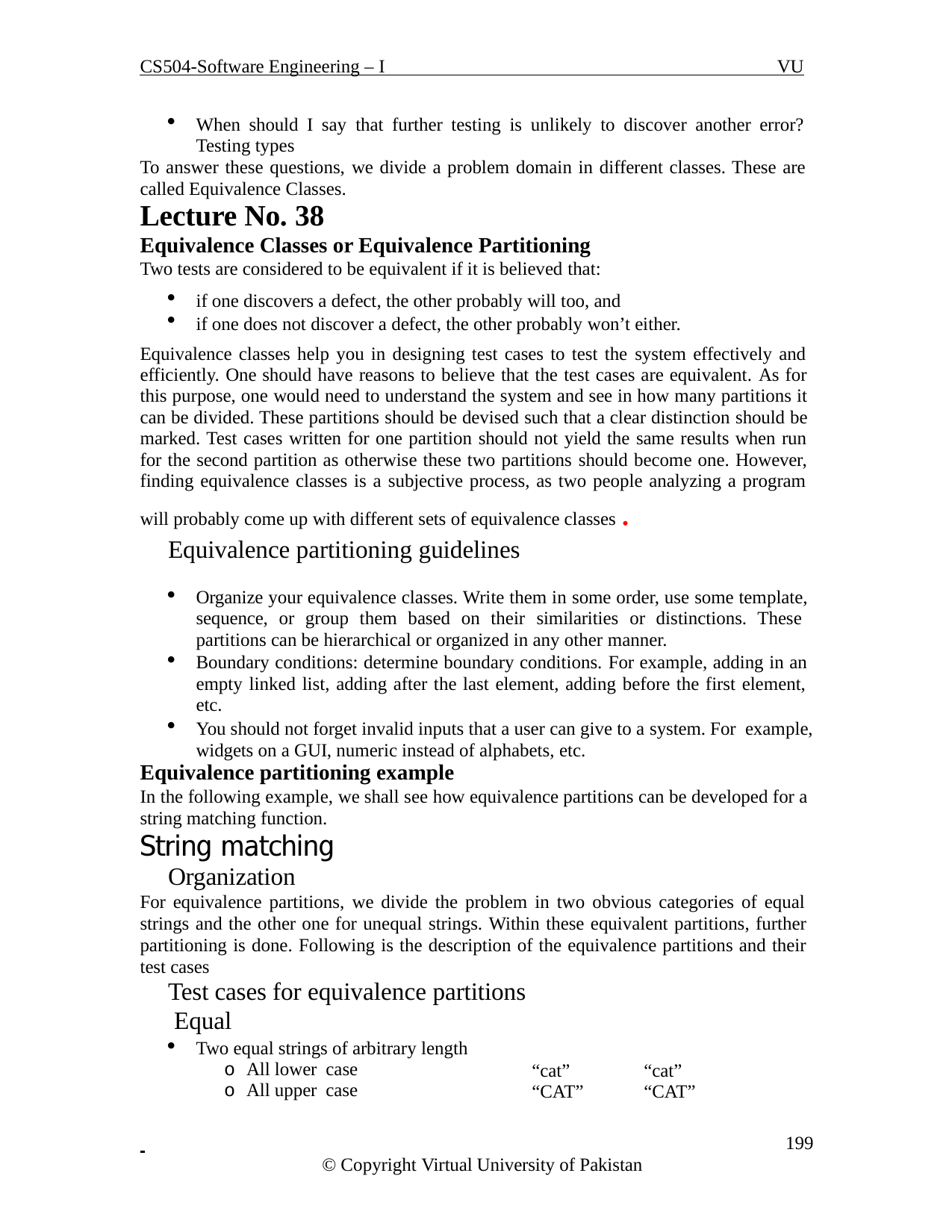

CS504-Software Engineering – I
VU

When should I say that further testing is unlikely to discover another error?  Testing types
To answer these questions, we divide a problem domain in different classes. These are  called Equivalence Classes.
Lecture No. 38
Equivalence Classes or Equivalence Partitioning
Two tests are considered to be equivalent if it is believed that:
if one discovers a defect, the other probably will too, and
if one does not discover a defect, the other probably won’t either.
Equivalence classes help you in designing test cases to test the system effectively and  efficiently. One should have reasons to believe that the test cases are equivalent. As for  this purpose, one would need to understand the system and see in how many partitions it  can be divided. These partitions should be devised such that a clear distinction should be  marked. Test cases written for one partition should not yield the same results when run  for the second partition as otherwise these two partitions should become one. However,  finding equivalence classes is a subjective process, as two people analyzing a program  will probably come up with different sets of equivalence classes .
Equivalence partitioning guidelines

Organize your equivalence classes. Write them in some order, use some template,  sequence, or group them based on their similarities or distinctions. These  partitions can be hierarchical or organized in any other manner.
Boundary conditions: determine boundary conditions. For example, adding in an  empty linked list, adding after the last element, adding before the first element,  etc.
You should not forget invalid inputs that a user can give to a system. For  example, widgets on a GUI, numeric instead of alphabets, etc.
Equivalence partitioning example
In the following example, we shall see how equivalence partitions can be developed for a  string matching function.
String matching
Organization
For equivalence partitions, we divide the problem in two obvious categories of equal  strings and the other one for unequal strings. Within these equivalent partitions, further  partitioning is done. Following is the description of the equivalence partitions and their  test cases
Test cases for equivalence partitions  Equal
| Two equal strings of arbitrary length |  |  |
| --- | --- | --- |
| o All lower case | “cat” | “cat” |
| o All upper case | “CAT” | “CAT” |
 	199
© Copyright Virtual University of Pakistan